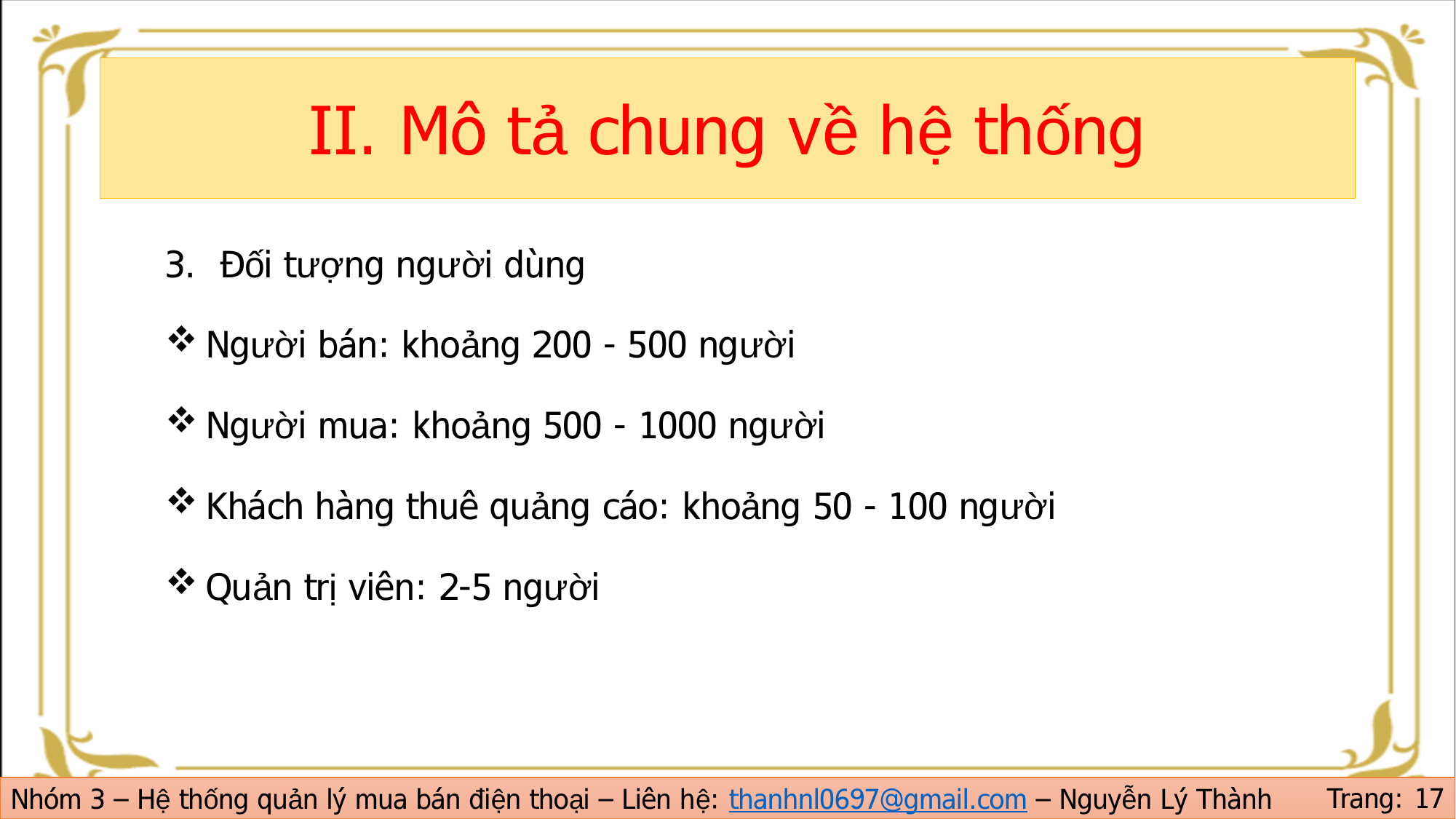

#
II. Mô tả chung về hệ thống
Đối tượng người dùng
Người bán: khoảng 200 - 500 người
Người mua: khoảng 500 - 1000 người
Khách hàng thuê quảng cáo: khoảng 50 - 100 người
Quản trị viên: 2-5 người

17